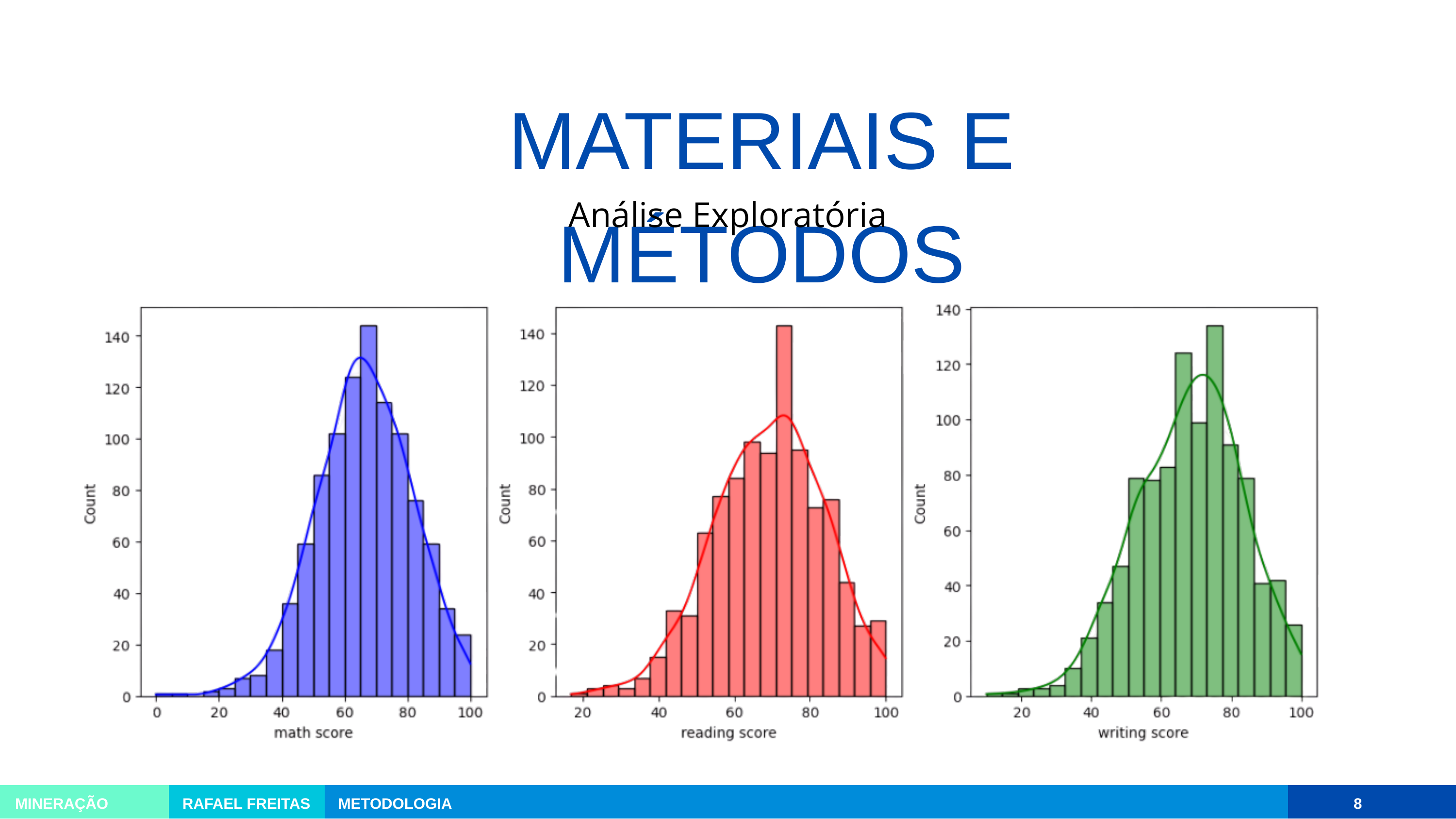

MATERIAIS E MÉTODOS
Análise Exploratória

MINERAÇÃO
RAFAEL FREITAS
METODOLOGIA
8